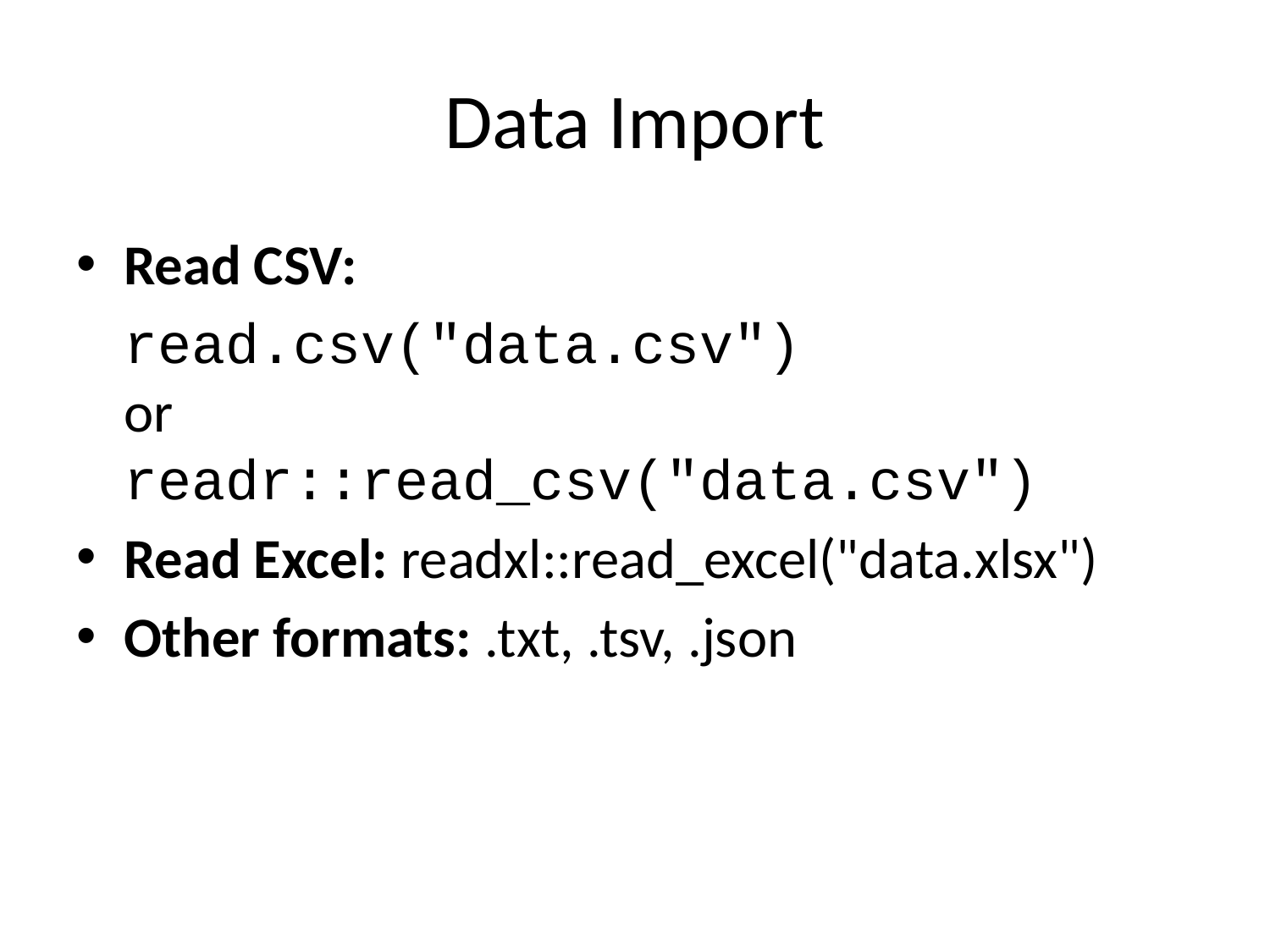

# Data Import
Read CSV:
read.csv("data.csv")
or
readr::read_csv("data.csv")
Read Excel: readxl::read_excel("data.xlsx")
Other formats: .txt, .tsv, .json